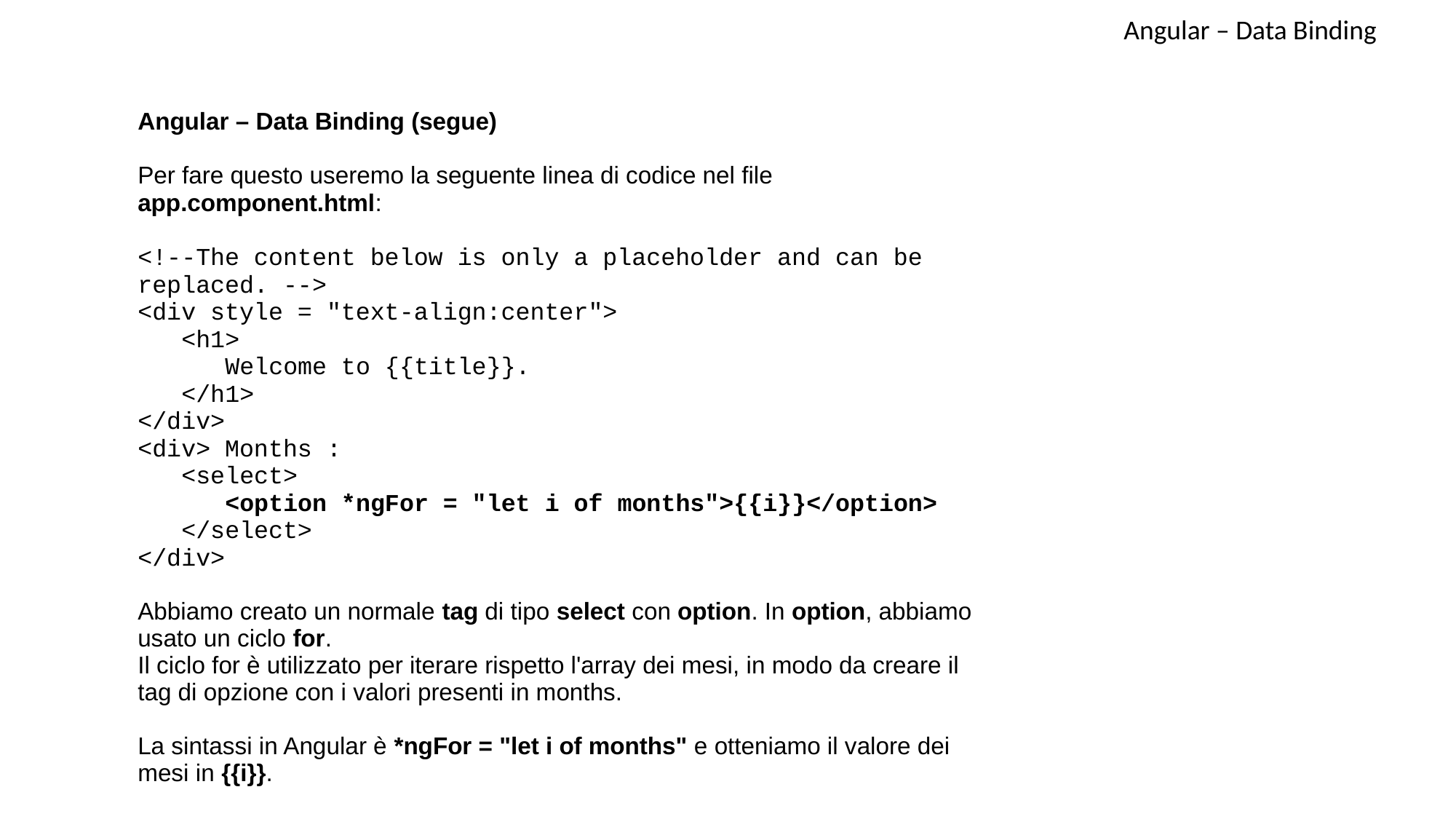

Angular – Data Binding
Angular – Data Binding (segue)

Per fare questo useremo la seguente linea di codice nel file app.component.html:

<!--The content below is only a placeholder and can be replaced. -->
<div style = "text-align:center">
   <h1>
      Welcome to {{title}}.
   </h1>
</div>
<div> Months :
   <select>
      <option *ngFor = "let i of months">{{i}}</option>
   </select>
</div>

Abbiamo creato un normale tag di tipo select con option. In option, abbiamo usato un ciclo for.
Il ciclo for è utilizzato per iterare rispetto l'array dei mesi, in modo da creare il tag di opzione con i valori presenti in months.

La sintassi in Angular è *ngFor = "let i of months" e otteniamo il valore dei mesi in {{i}}.